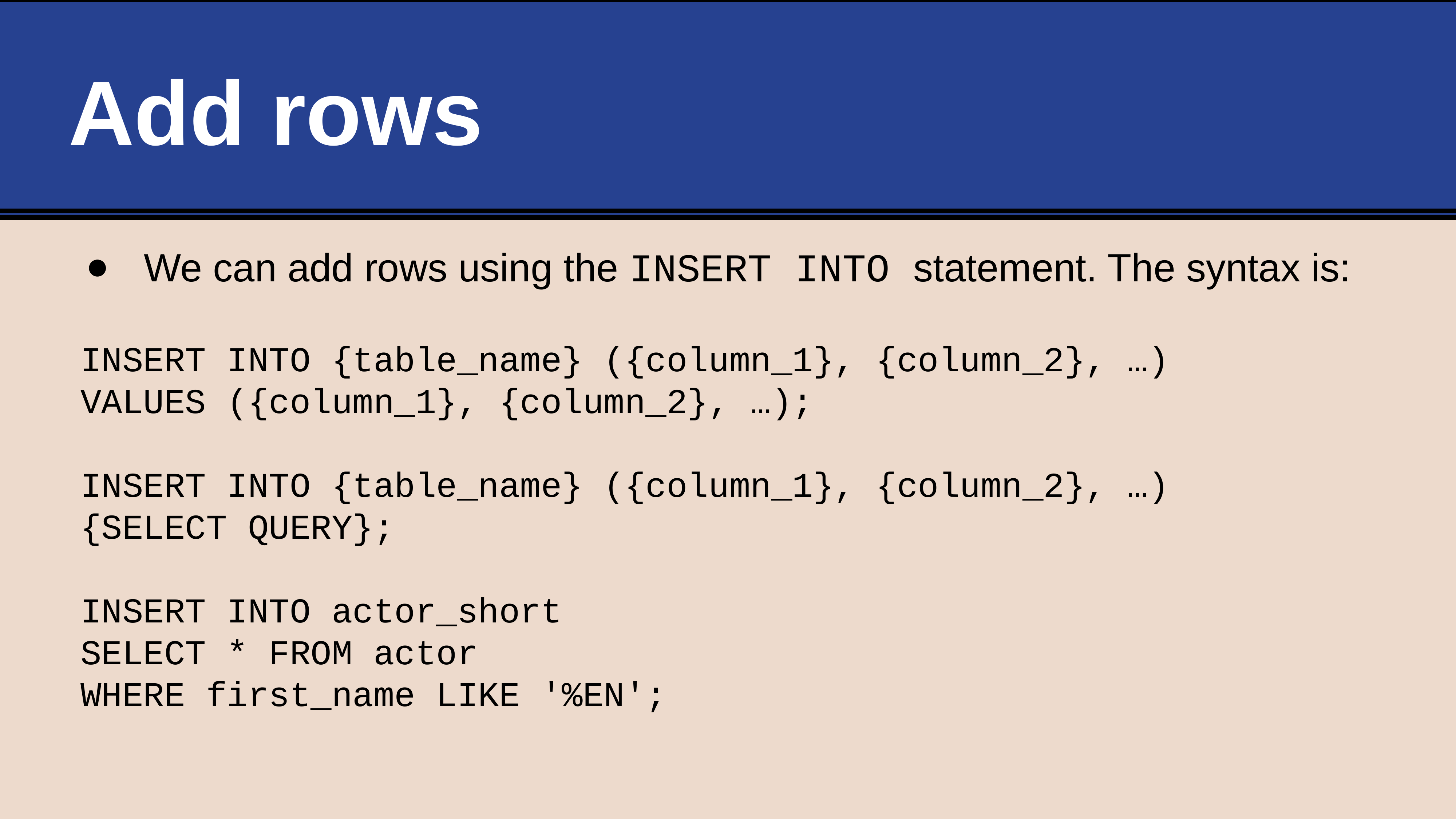

# Add rows

We can add rows using the INSERT INTO statement. The syntax is:

INSERT INTO {table_name} ({column_1}, {column_2}, …)
VALUES ({column_1}, {column_2}, …);

INSERT INTO {table_name} ({column_1}, {column_2}, …)
{SELECT QUERY};

INSERT INTO actor_short
SELECT * FROM actor
WHERE first_name LIKE '%EN';